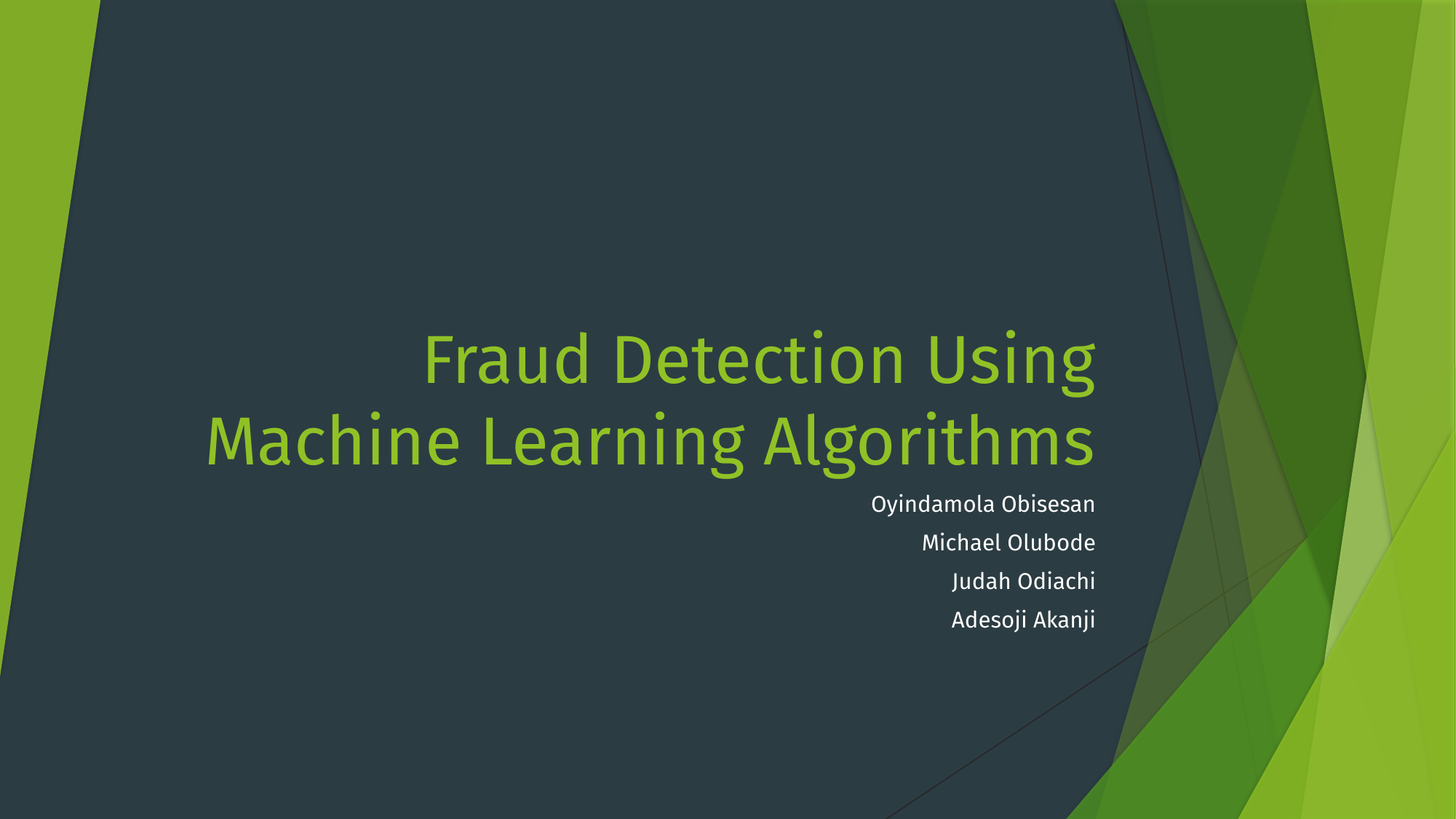

# Fraud Detection Using Machine Learning Algorithms
Oyindamola Obisesan
Michael Olubode
Judah Odiachi
Adesoji Akanji